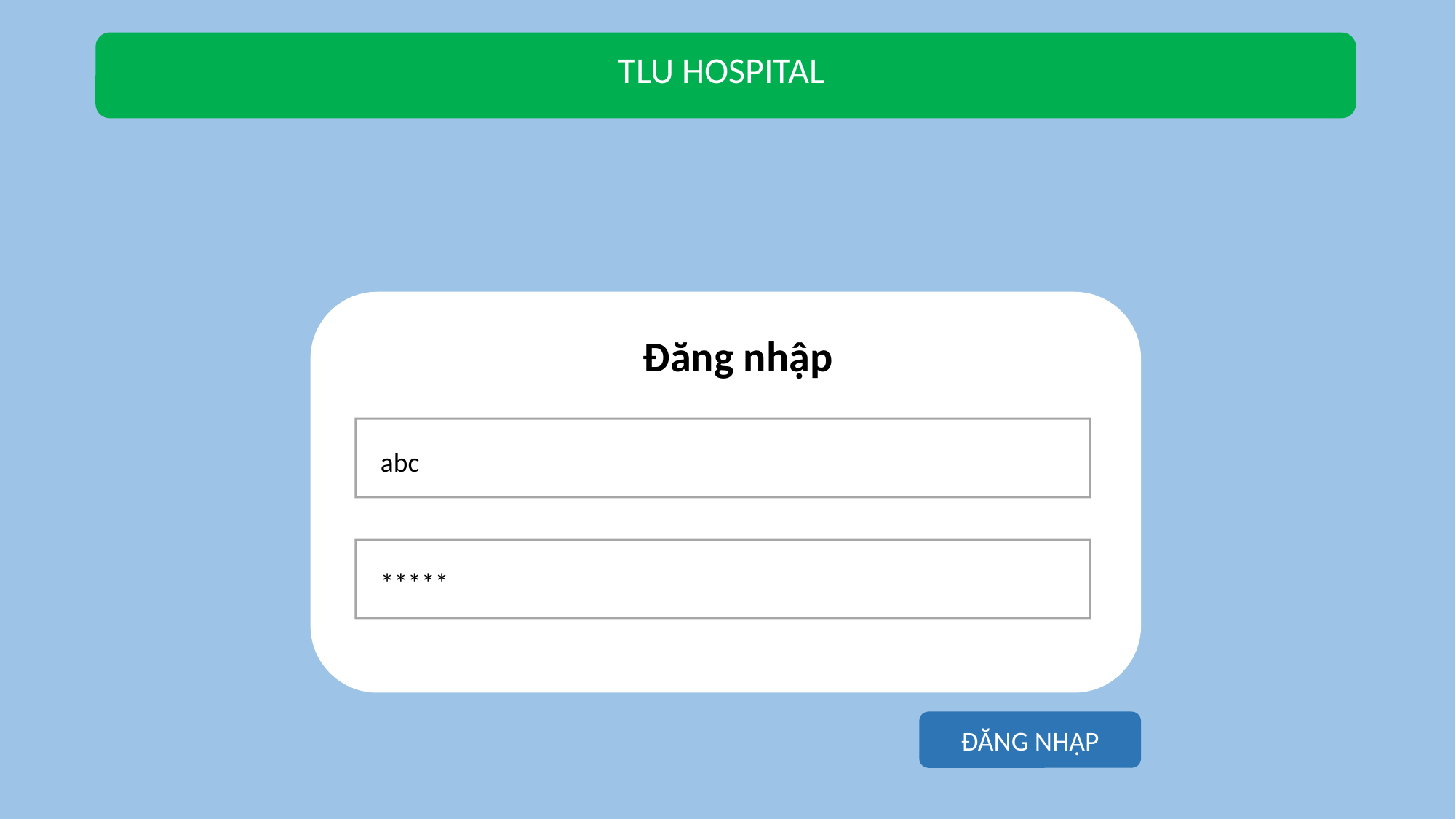

TLU HOSPITAL

Đăng nhập

abc

*****
ĐĂNG NHẬP